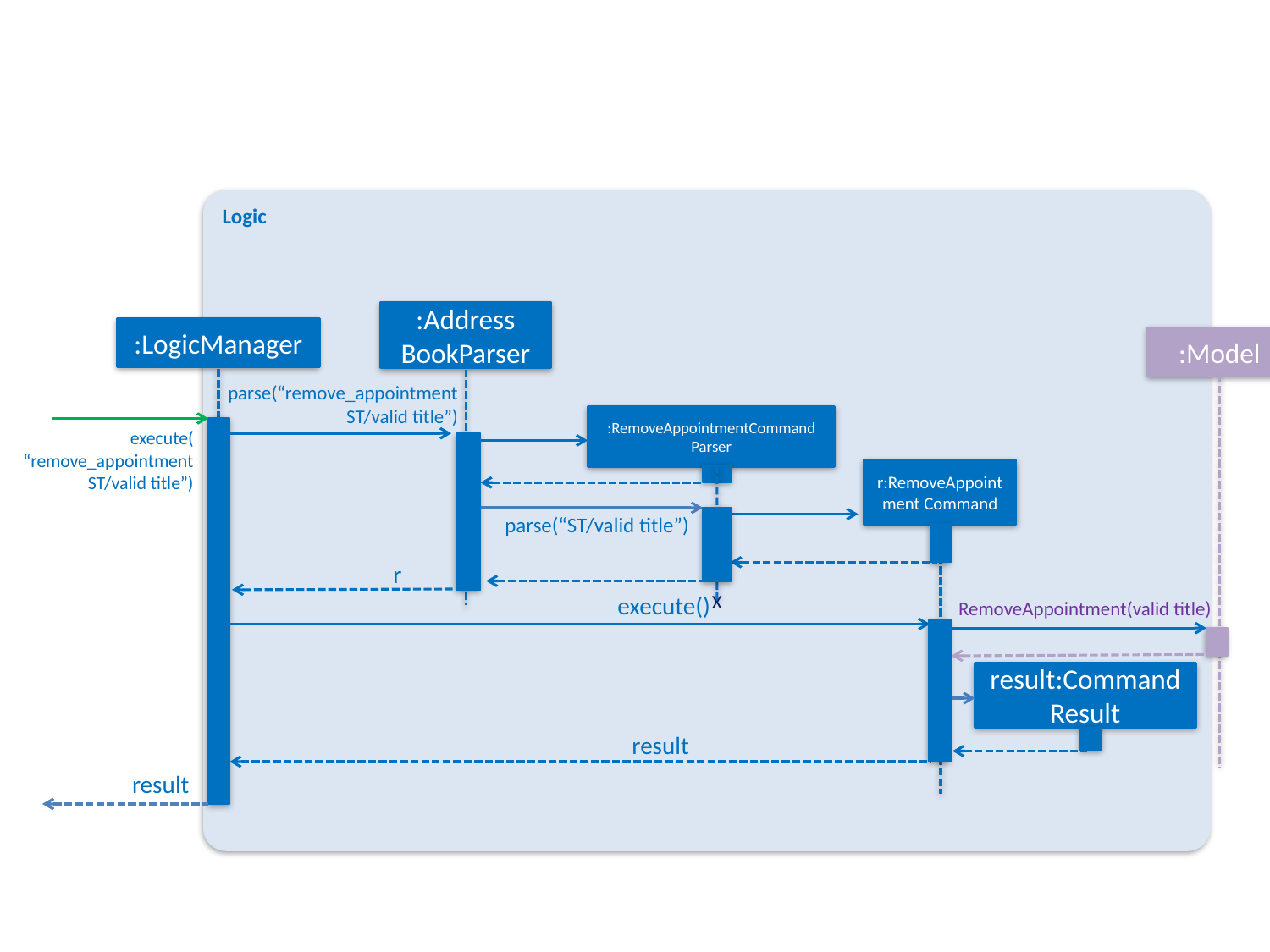

Logic
:Address
BookParser
:LogicManager
:Model
parse(“remove_appointment
 ST/valid title”)
:RemoveAppointmentCommand
Parser

execute(
“remove_appointment
 ST/valid title”)

r:RemoveAppointment Command

parse(“ST/valid title”)

r
X
execute()
RemoveAppointment(valid title)

result:Command Result

result
result